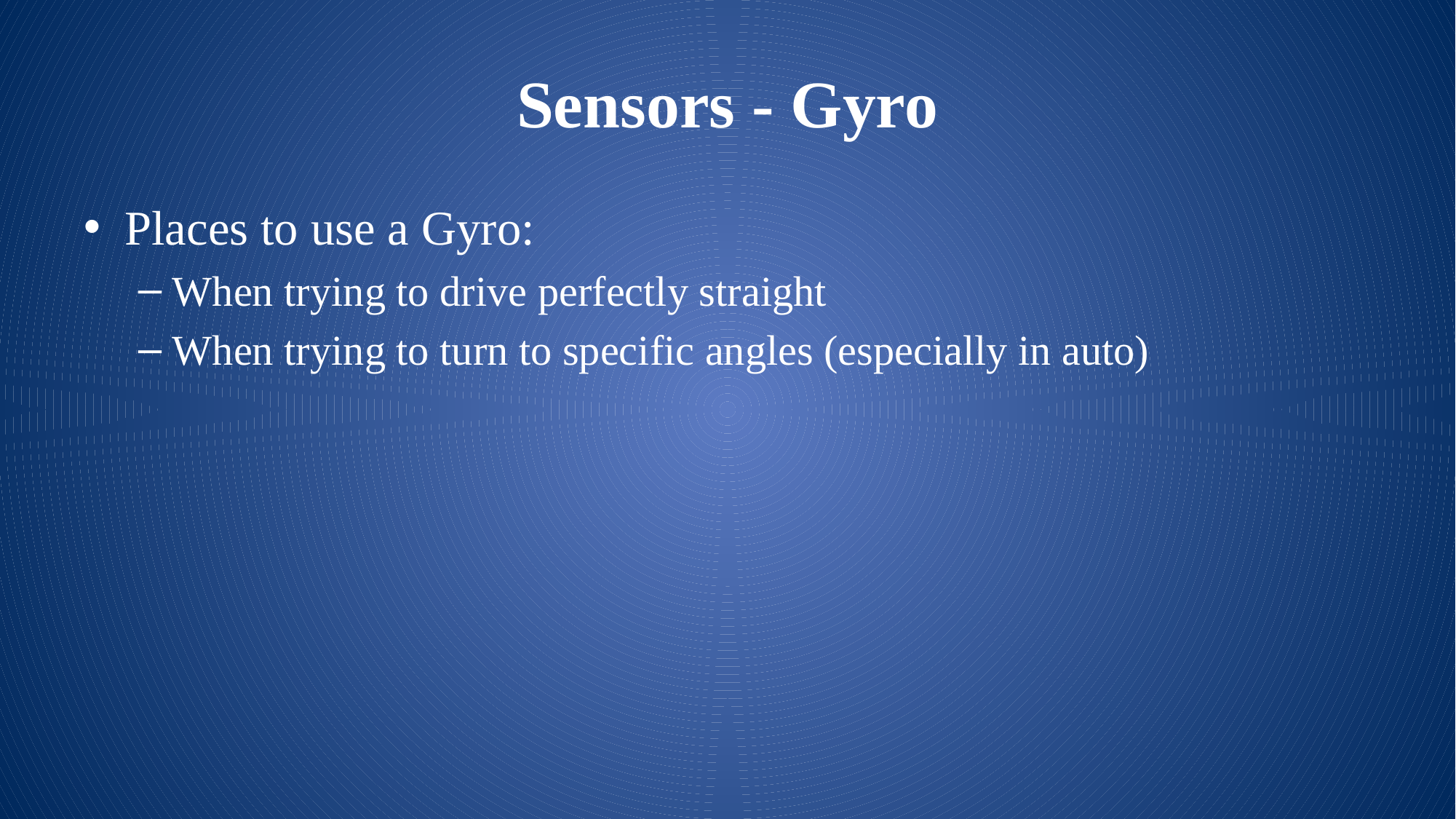

# Sensors - Gyro
Places to use a Gyro:
When trying to drive perfectly straight
When trying to turn to specific angles (especially in auto)